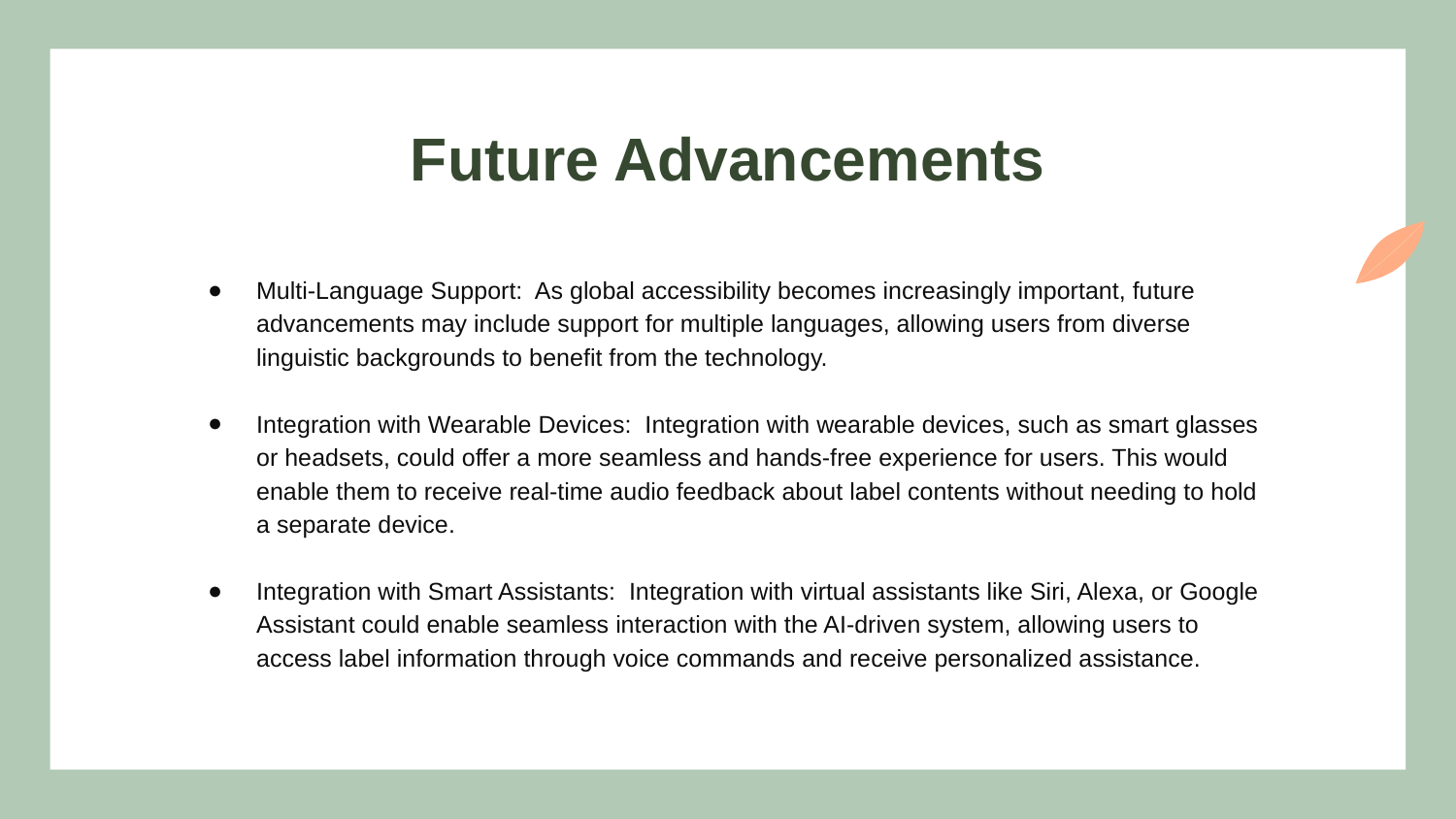

# Future Advancements
Multi-Language Support:  As global accessibility becomes increasingly important, future advancements may include support for multiple languages, allowing users from diverse linguistic backgrounds to benefit from the technology.

Integration with Wearable Devices:  Integration with wearable devices, such as smart glasses or headsets, could offer a more seamless and hands-free experience for users. This would enable them to receive real-time audio feedback about label contents without needing to hold a separate device.

Integration with Smart Assistants:  Integration with virtual assistants like Siri, Alexa, or Google Assistant could enable seamless interaction with the AI-driven system, allowing users to access label information through voice commands and receive personalized assistance.